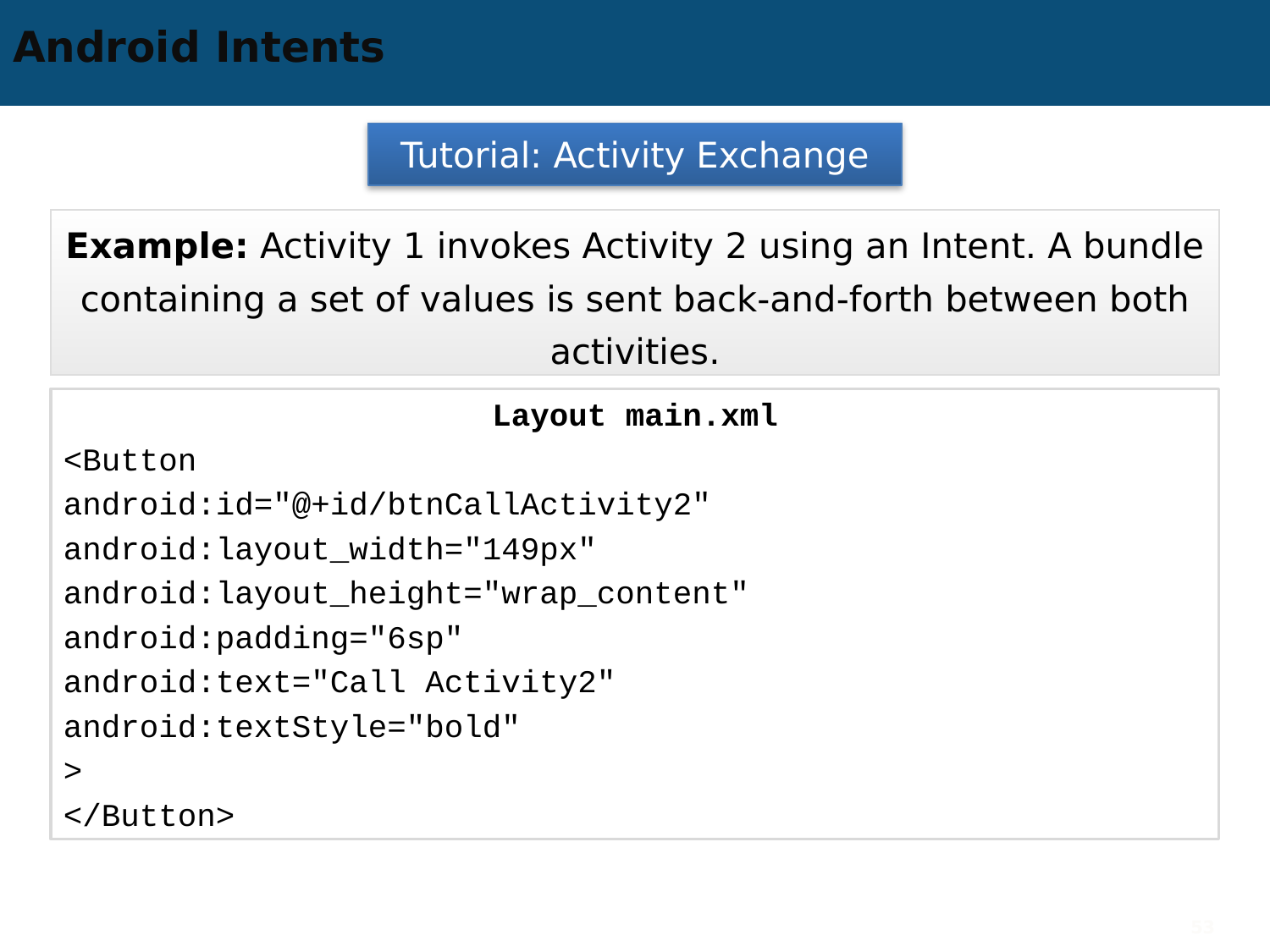

# Android Intents
Tutorial: Activity Exchange
Example: Activity 1 invokes Activity 2 using an Intent. A bundle containing a set of values is sent back-and-forth between both activities.
Layout main.xml
<Button
android:id="@+id/btnCallActivity2"
android:layout_width="149px"
android:layout_height="wrap_content"
android:padding="6sp"
android:text="Call Activity2"
android:textStyle="bold"
>
</Button>